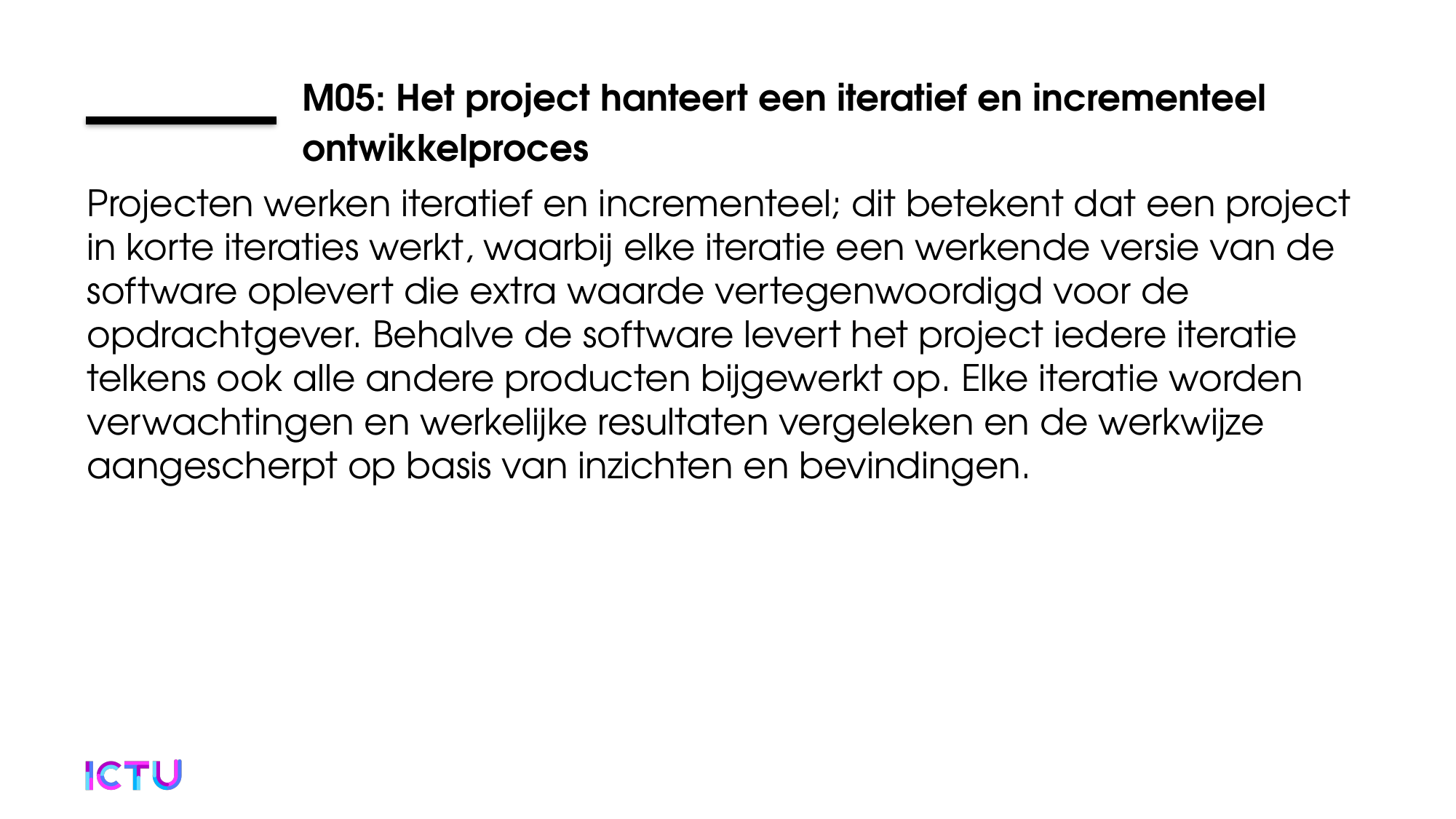

# M05: Het project hanteert een iteratief en incrementeel ontwikkelproces
Projecten werken iteratief en incrementeel; dit betekent dat een project in korte iteraties werkt, waarbij elke iteratie een werkende versie van de software oplevert die extra waarde vertegenwoordigd voor de opdrachtgever. Behalve de software levert het project iedere iteratie telkens ook alle andere producten bijgewerkt op. Elke iteratie worden verwachtingen en werkelijke resultaten vergeleken en de werkwijze aangescherpt op basis van inzichten en bevindingen.